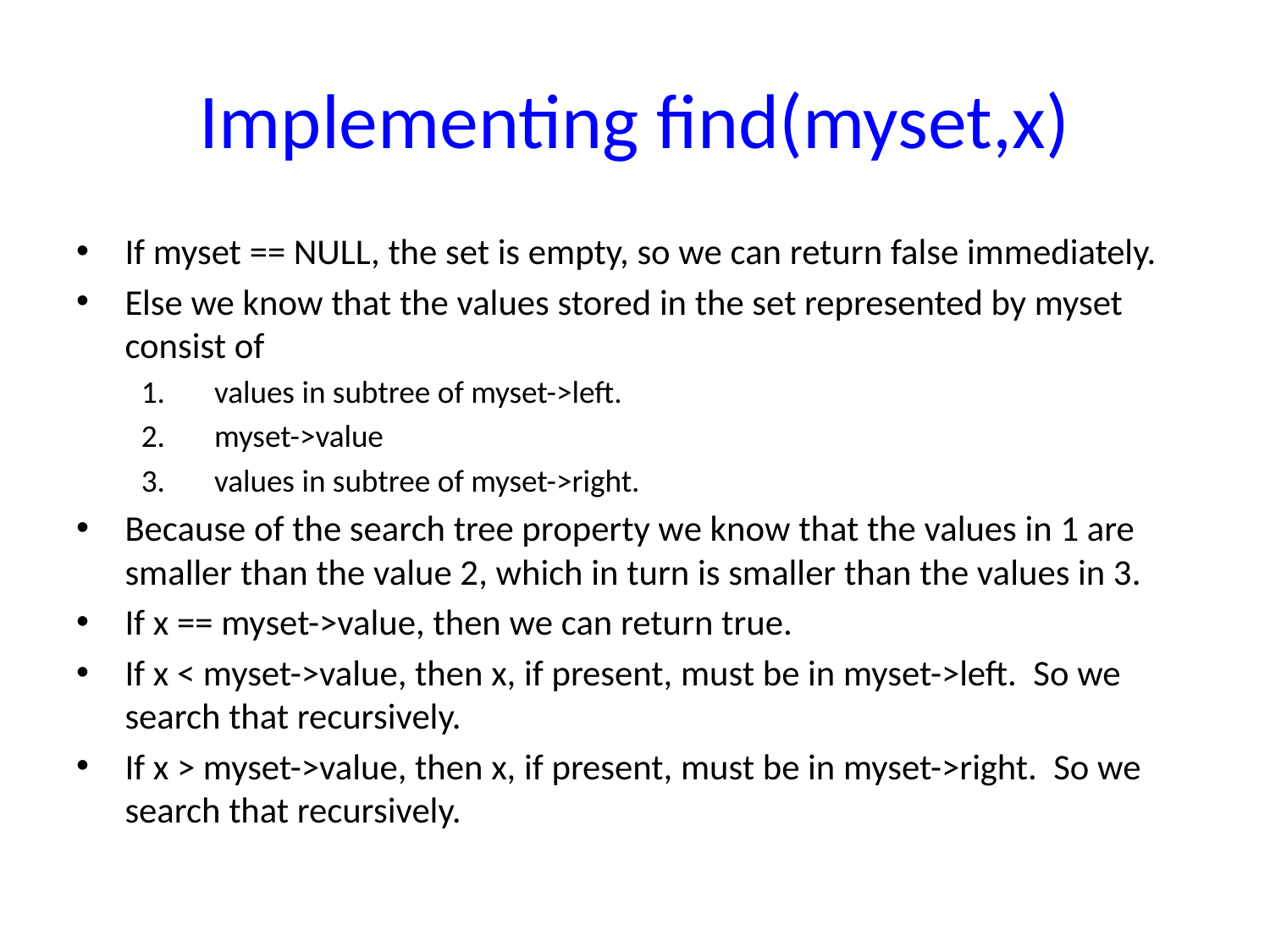

# Implementing find(myset,x)
If myset == NULL, the set is empty, so we can return false immediately.
Else we know that the values stored in the set represented by myset consist of
values in subtree of myset->left.
myset->value
values in subtree of myset->right.
Because of the search tree property we know that the values in 1 are smaller than the value 2, which in turn is smaller than the values in 3.
If x == myset->value, then we can return true.
If x < myset->value, then x, if present, must be in myset->left.  So we search that recursively.
If x > myset->value, then x, if present, must be in myset->right.  So we search that recursively.